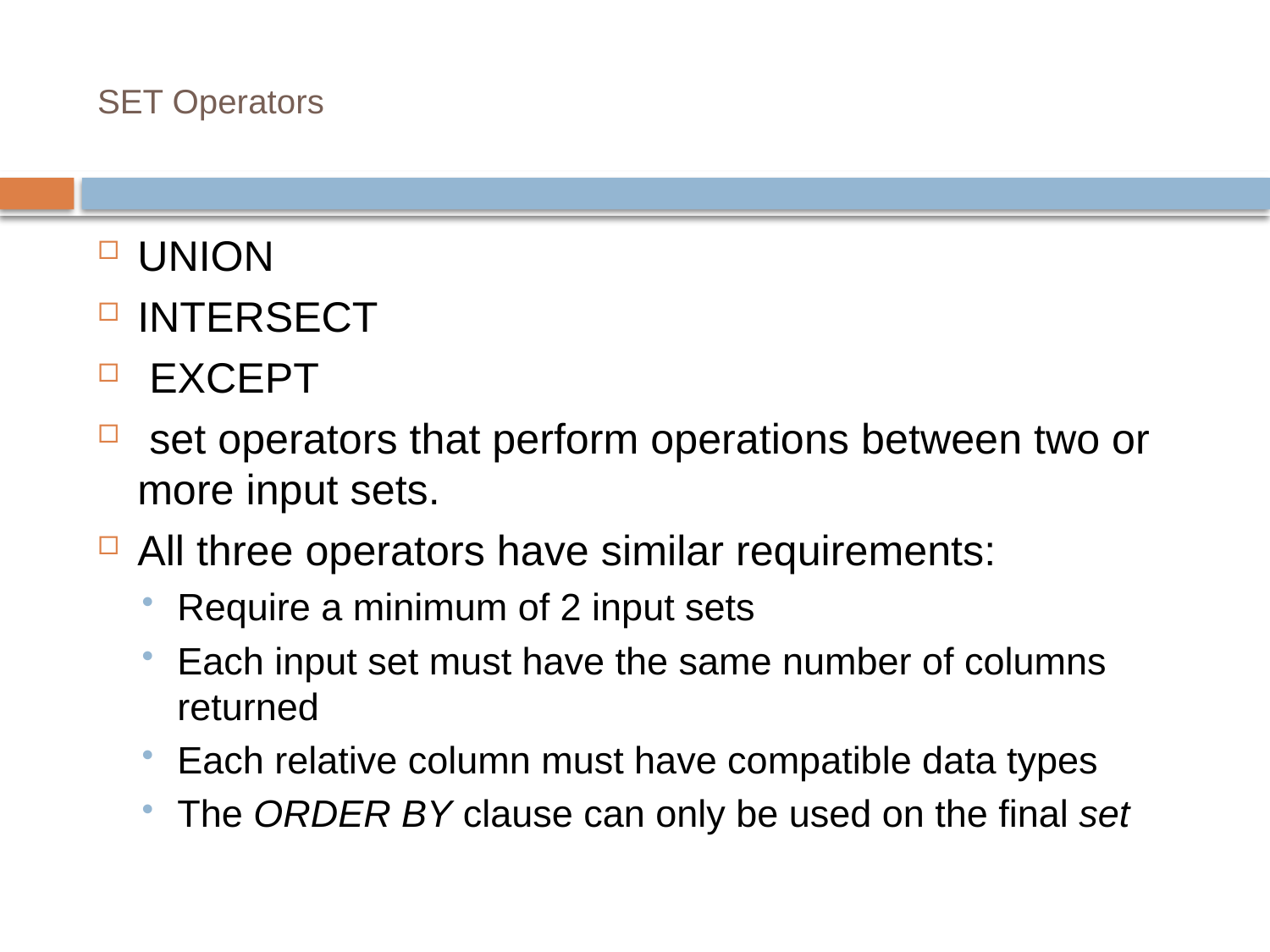

# SET Operators
UNION
INTERSECT
 EXCEPT
 set operators that perform operations between two or more input sets.
All three operators have similar requirements:
Require a minimum of 2 input sets
Each input set must have the same number of columns returned
Each relative column must have compatible data types
The ORDER BY clause can only be used on the final set